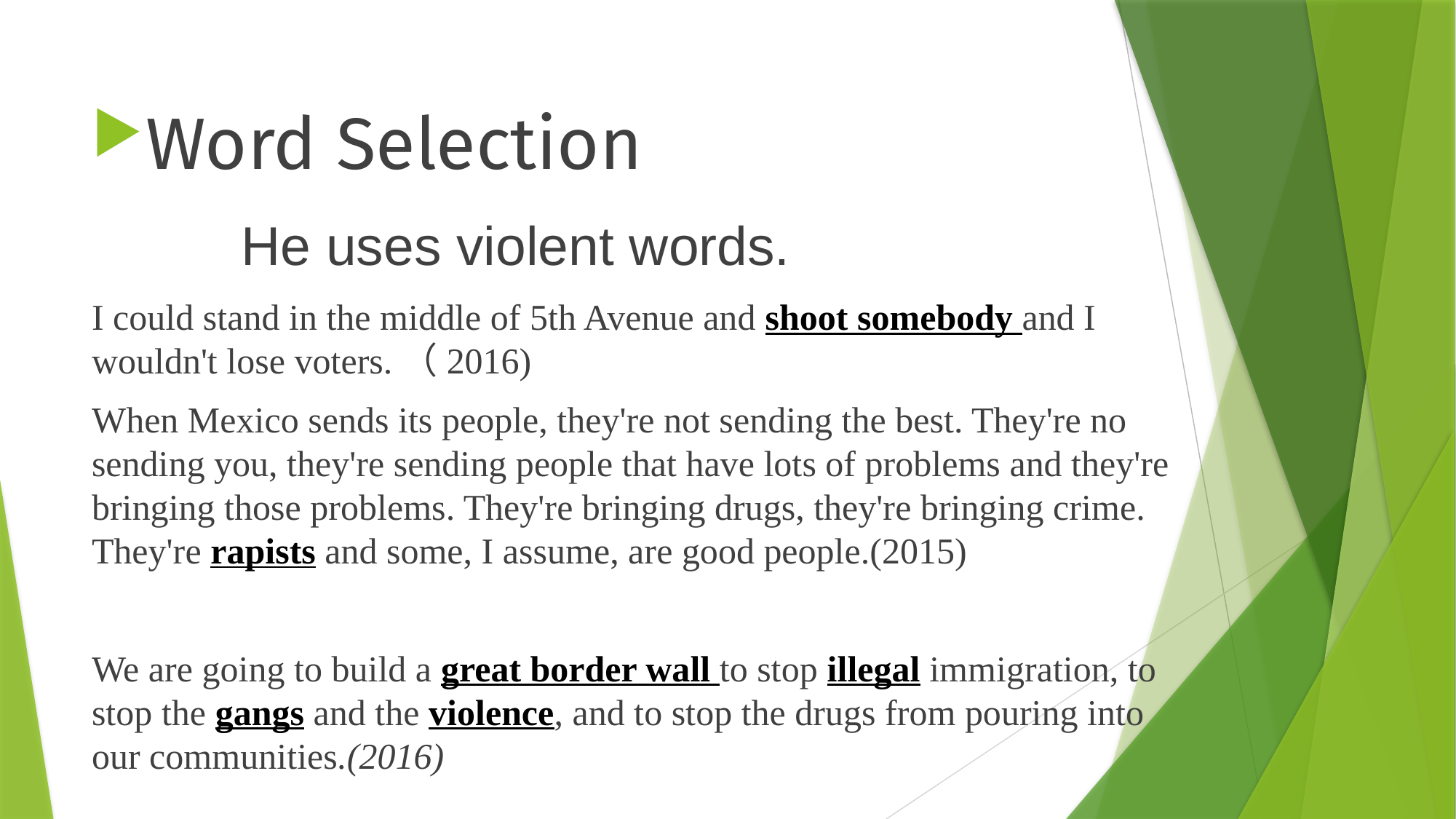

Word Selection
　　He uses violent words.
I could stand in the middle of 5th Avenue and shoot somebody and I wouldn't lose voters.（2016)
When Mexico sends its people, they're not sending the best. They're no sending you, they're sending people that have lots of problems and they're bringing those problems. They're bringing drugs, they're bringing crime. They're rapists and some, I assume, are good people.(2015)

We are going to build a great border wall to stop illegal immigration, to stop the gangs and the violence, and to stop the drugs from pouring into our communities.(2016)